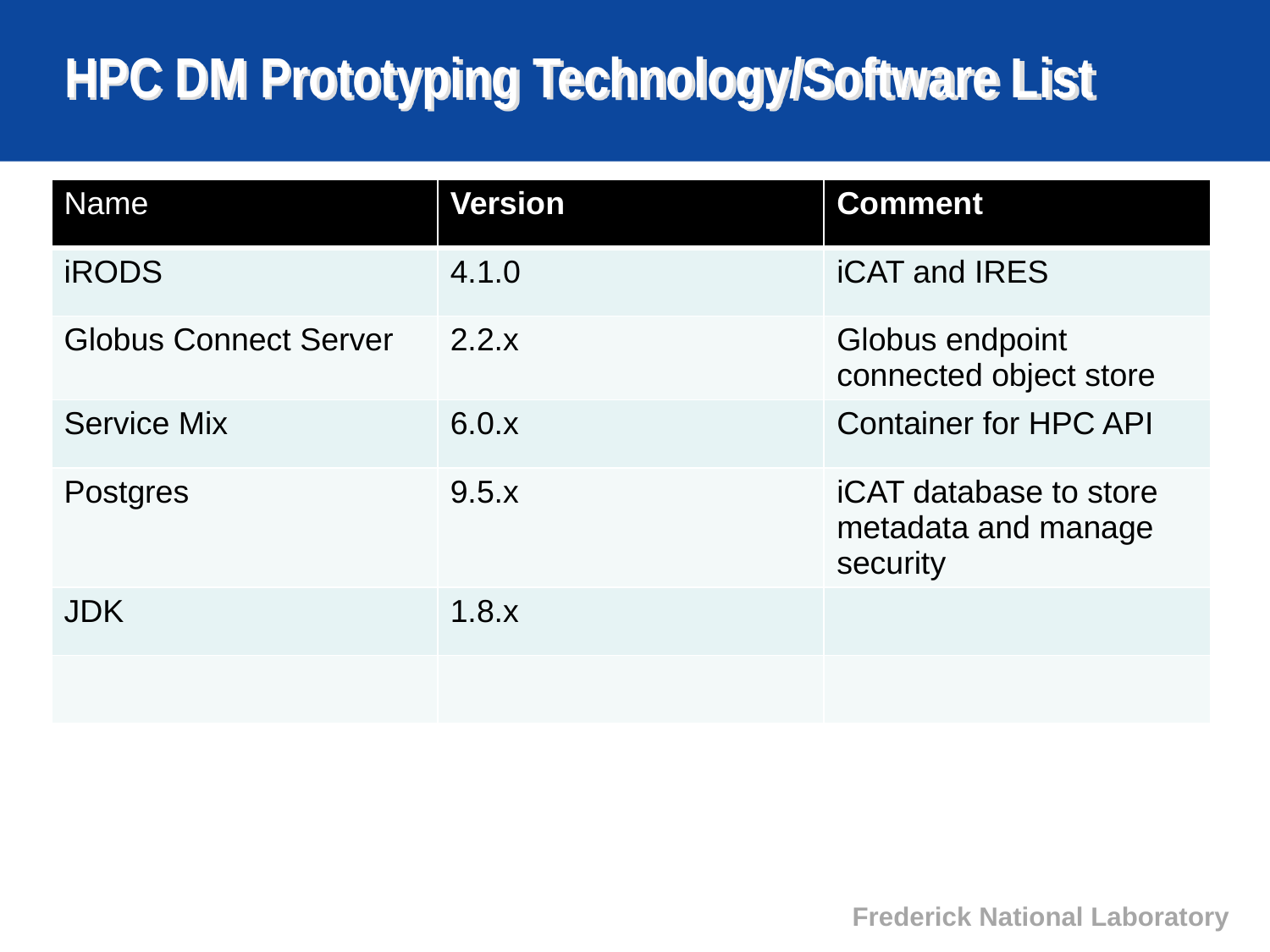

# HPC DM Prototyping Technology/Software List
| Name | Version | Comment |
| --- | --- | --- |
| iRODS | 4.1.0 | iCAT and IRES |
| Globus Connect Server | 2.2.x | Globus endpoint connected object store |
| Service Mix | 6.0.x | Container for HPC API |
| Postgres | 9.5.x | iCAT database to store metadata and manage security |
| JDK | 1.8.x |  |
|  |  |  |